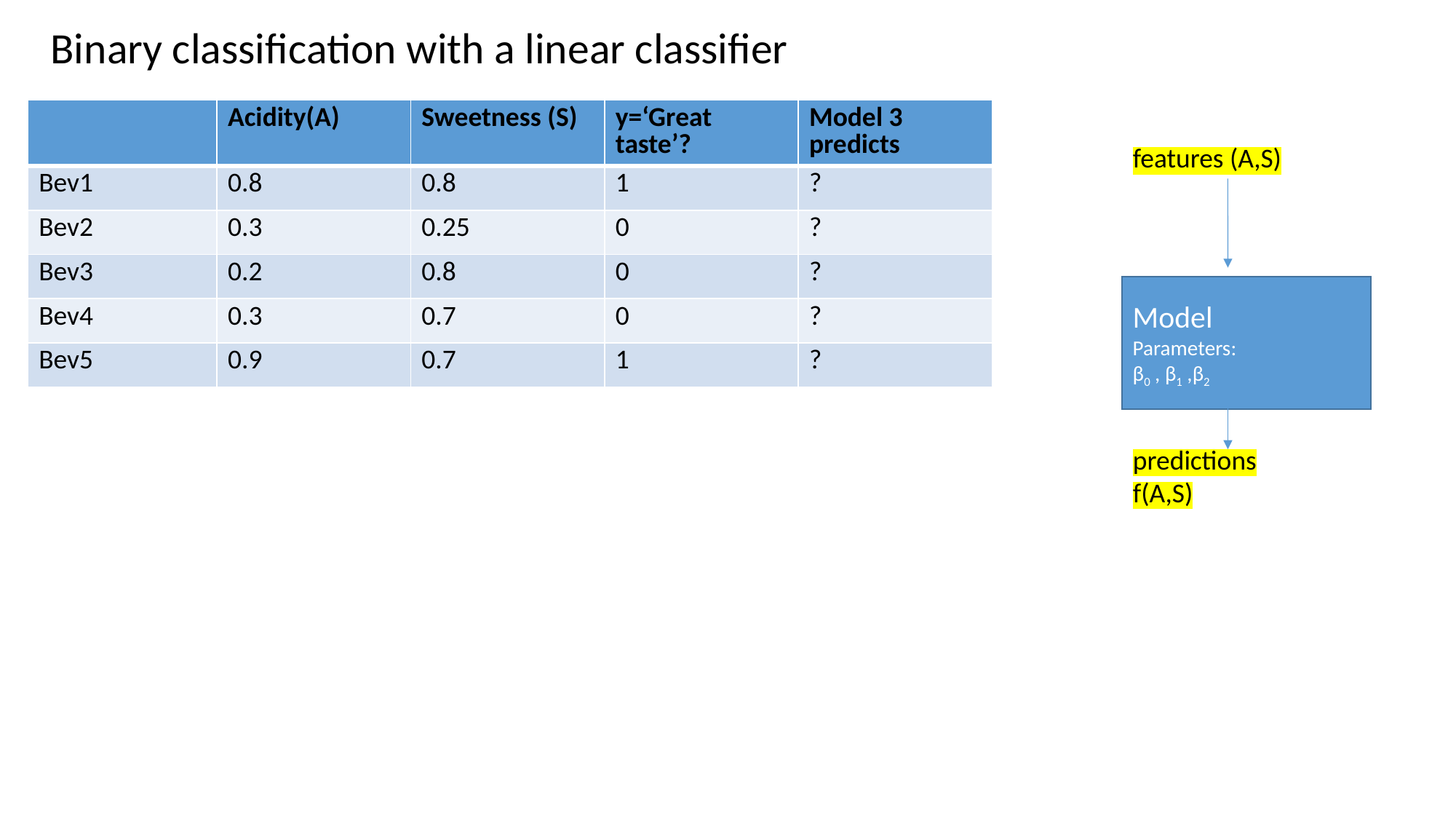

# Binary classification with a linear classifier
|  | Acidity(A) | Sweetness (S) | y=‘Great taste’? | Model 3 predicts |
| --- | --- | --- | --- | --- |
| Bev1 | 0.8 | 0.8 | 1 | ? |
| Bev2 | 0.3 | 0.25 | 0 | ? |
| Bev3 | 0.2 | 0.8 | 0 | ? |
| Bev4 | 0.3 | 0.7 | 0 | ? |
| Bev5 | 0.9 | 0.7 | 1 | ? |
features (A,S)
Model
Parameters:
β0 , β1 ,β2
predictions
f(A,S)